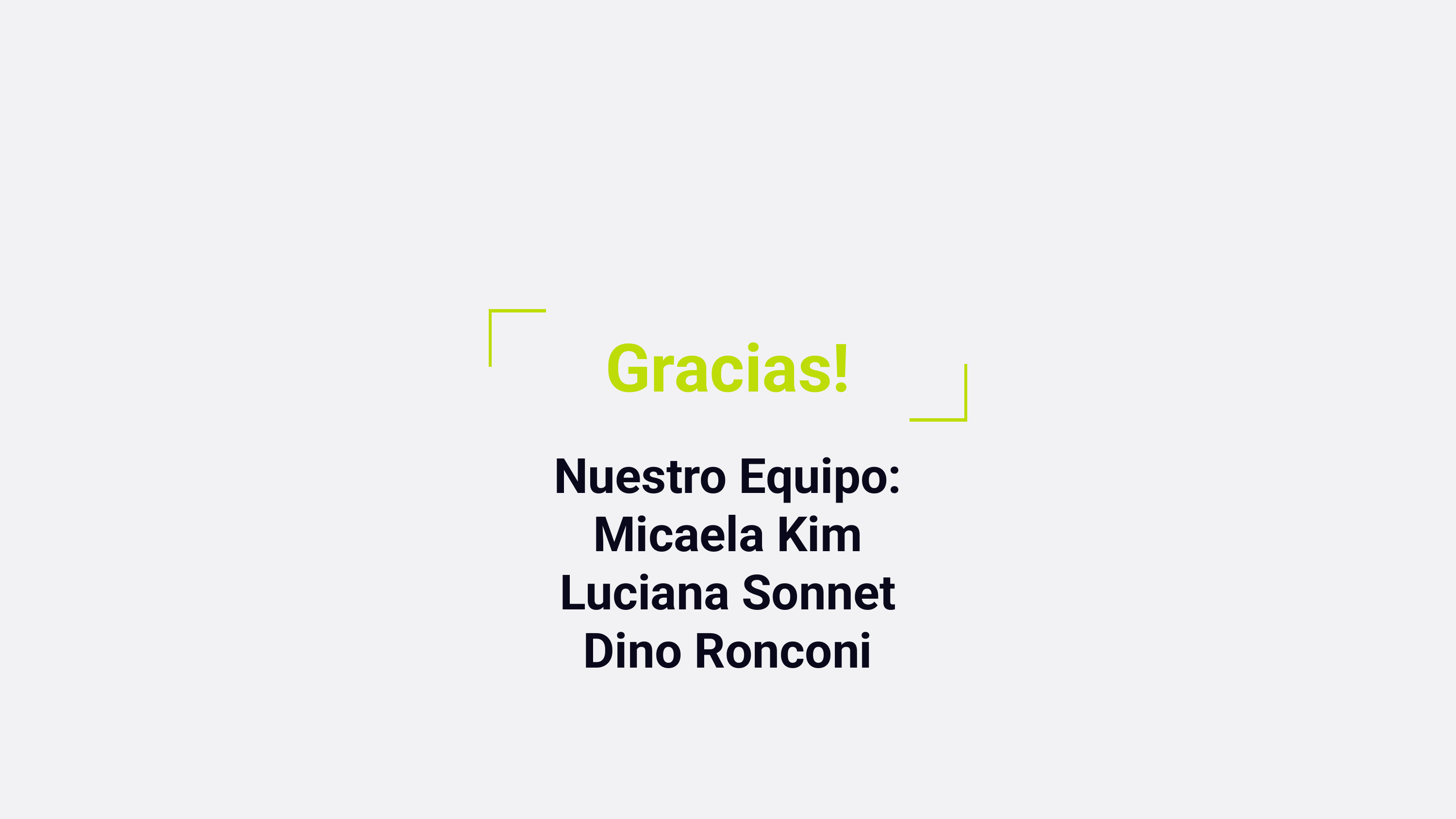

Gracias!
Nuestro Equipo:
Micaela Kim
Luciana Sonnet
Dino Ronconi